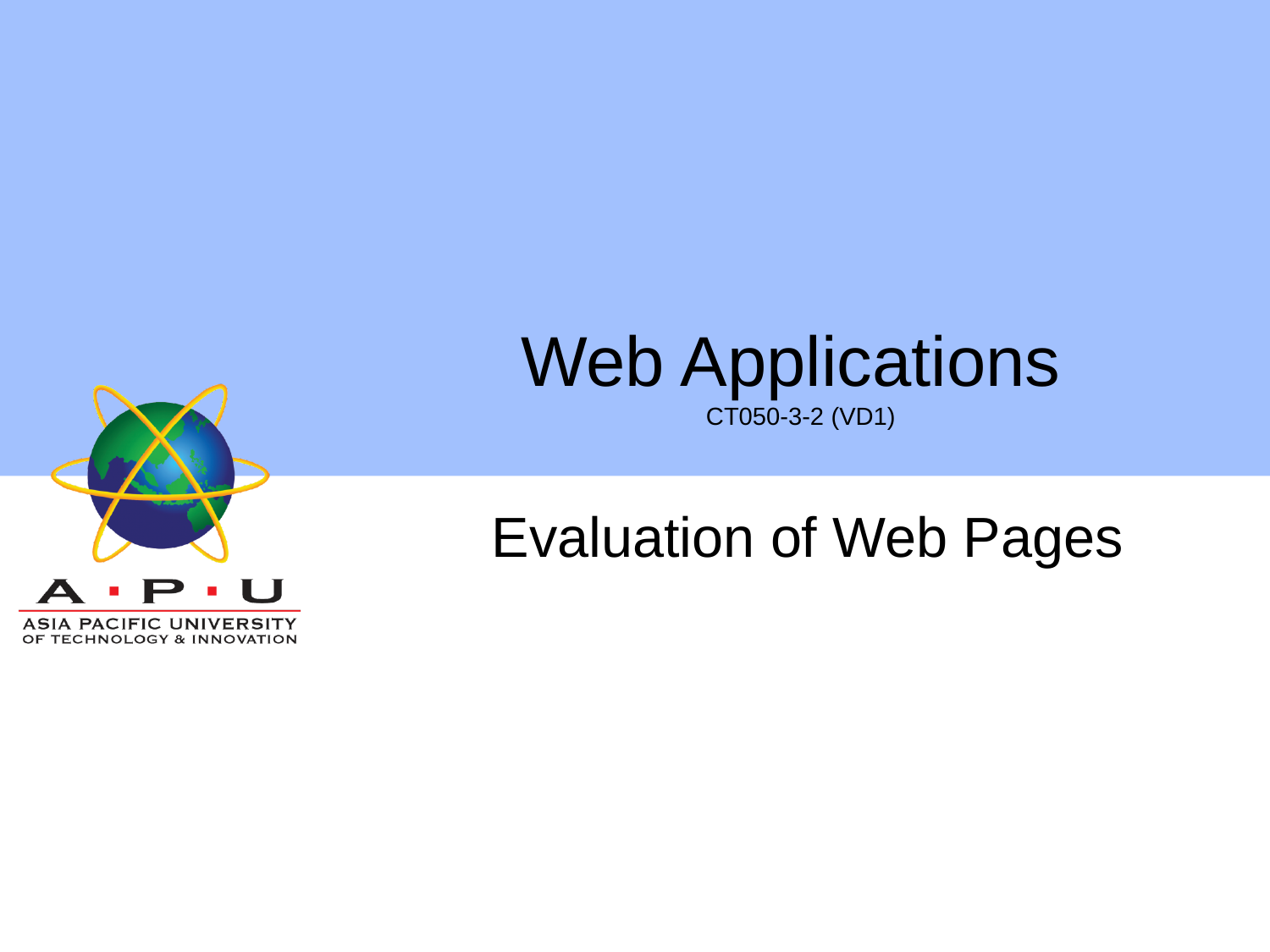

# Web Applications CT050-3-2 (VD1)
 Evaluation of Web Pages